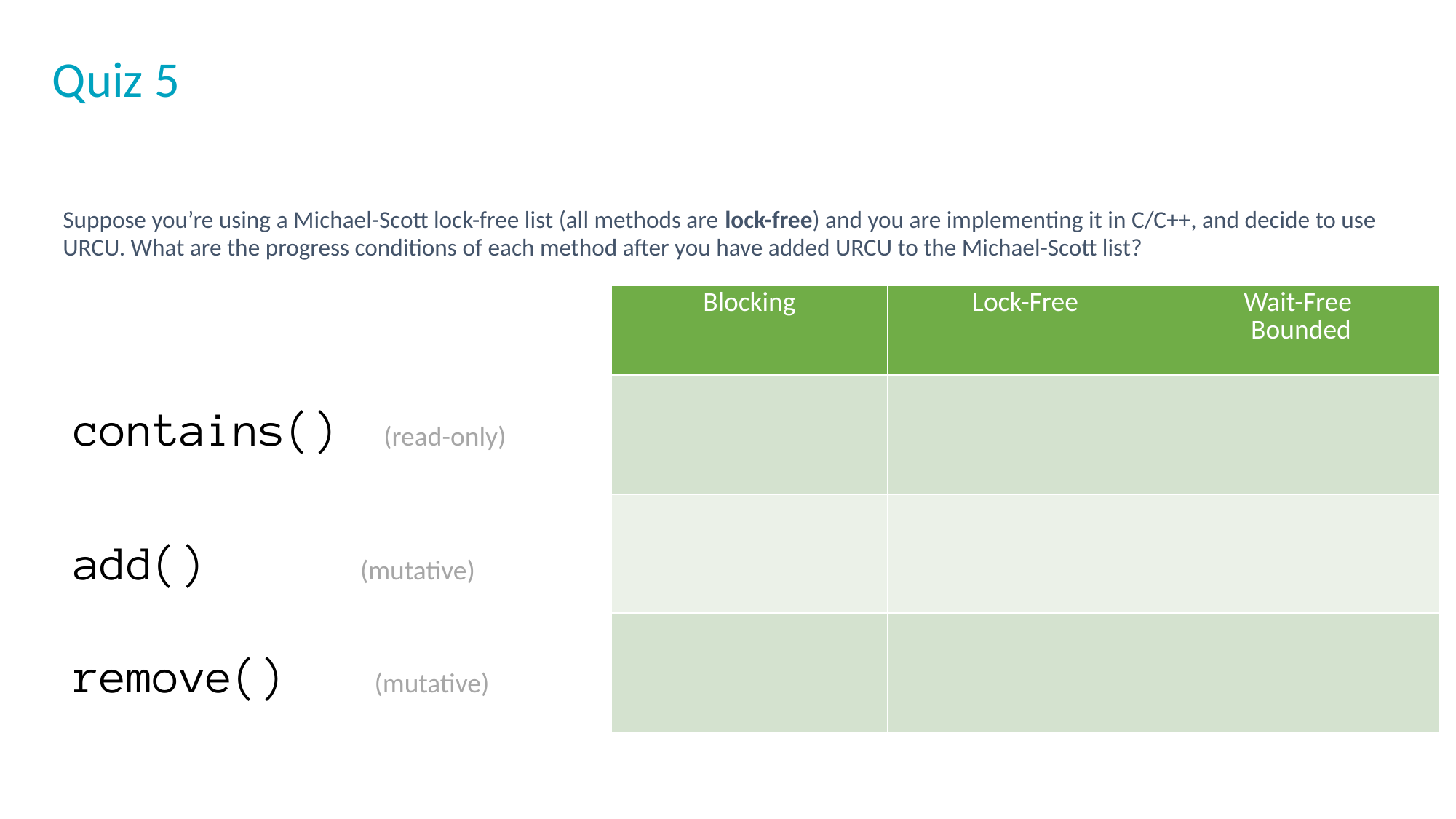

# Quiz 5
Suppose you’re using a Michael-Scott lock-free list (all methods are lock-free) and you are implementing it in C/C++, and decide to use URCU. What are the progress conditions of each method after you have added URCU to the Michael-Scott list?

| Blocking | Lock-Free | Wait-Free Bounded |
| --- | --- | --- |
|  |  |  |
|  |  |  |
|  |  |  |
contains()    (read-only)
add()              (mutative)
remove()        (mutative)